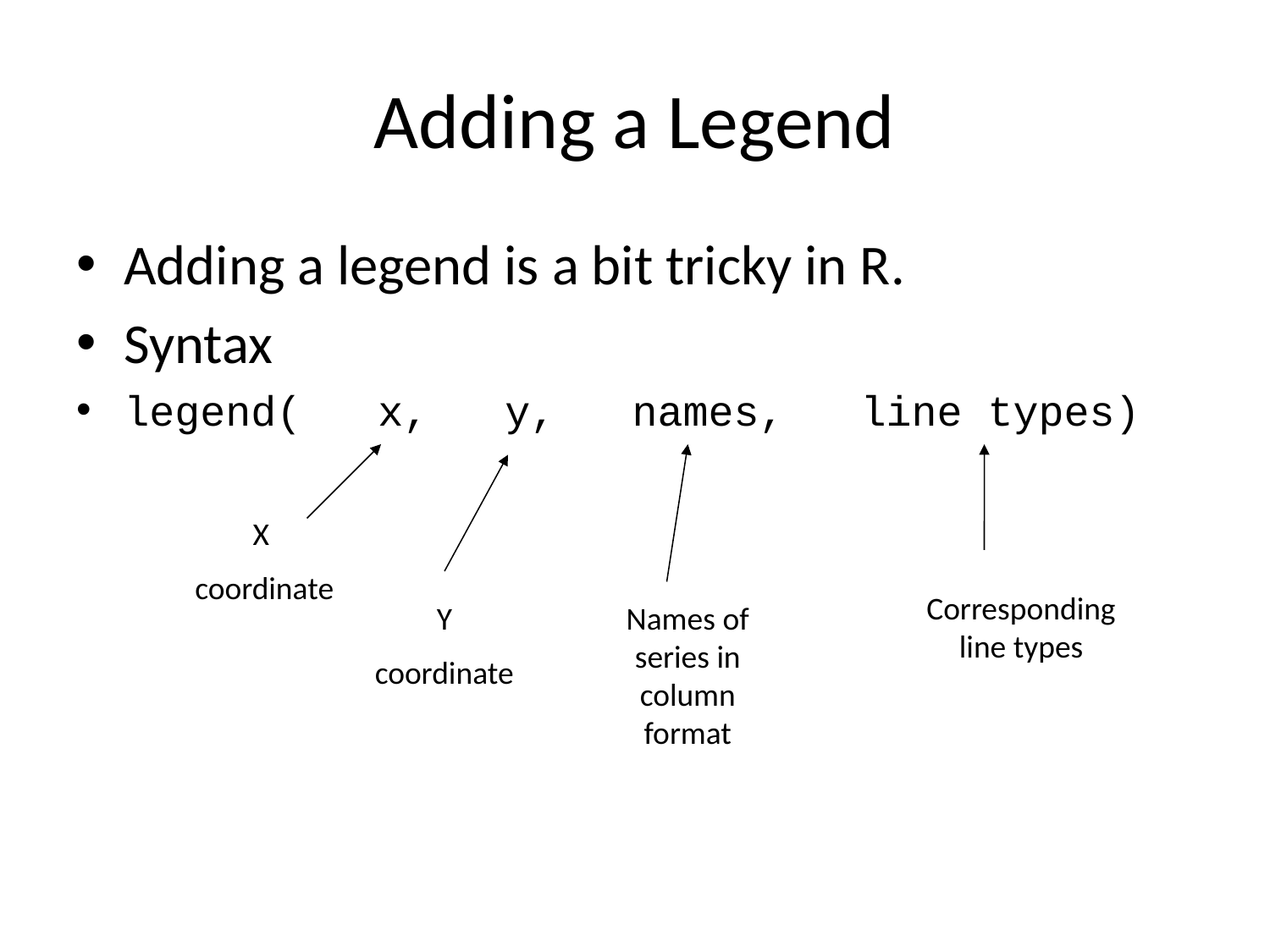

# Adding a Legend
Adding a legend is a bit tricky in R.
Syntax
legend(   x,   y,   names,   line types)

X
coordinate
Corresponding line types
Y
coordinate
Names of series in column format